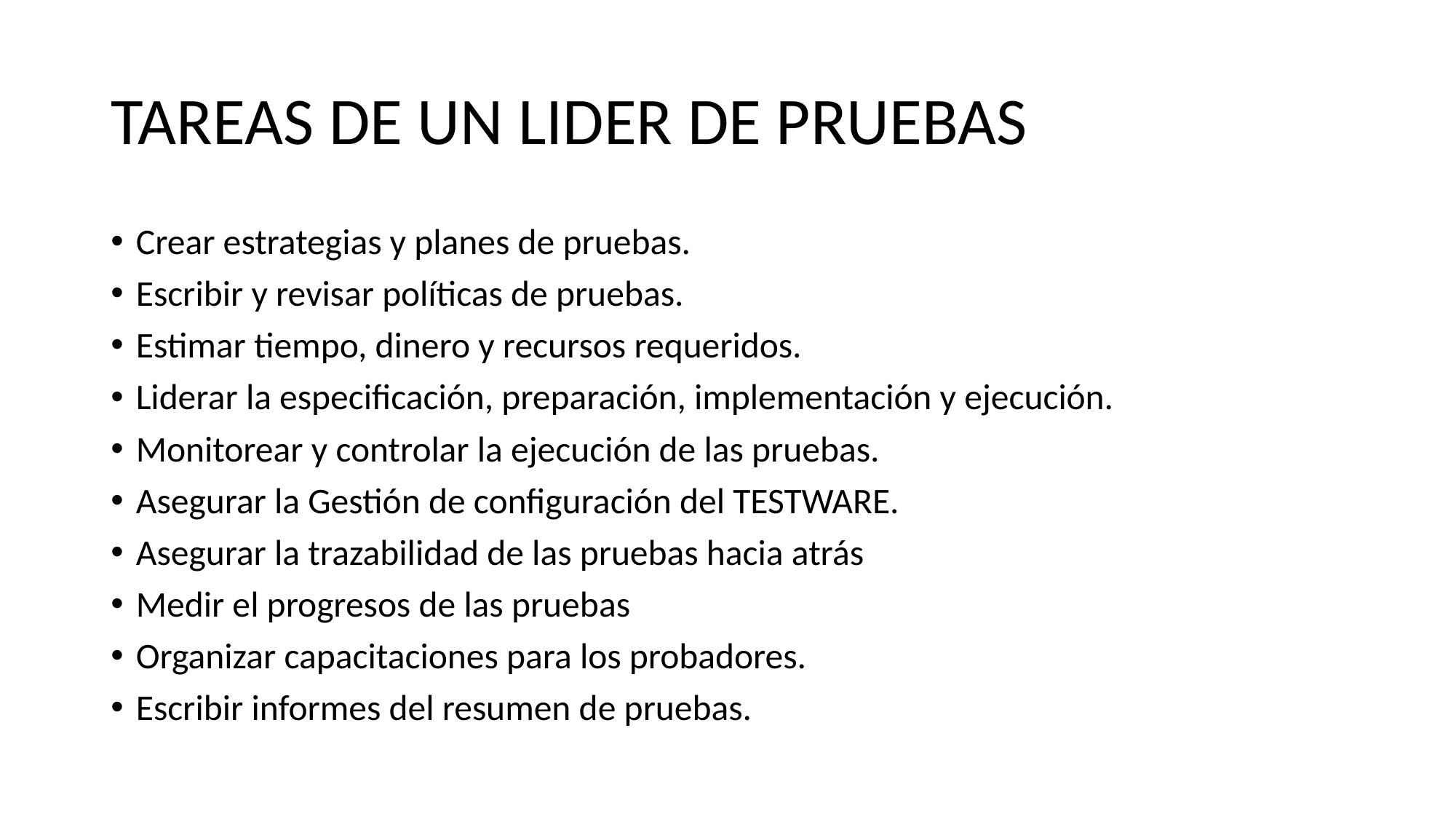

# TAREAS DE UN LIDER DE PRUEBAS
Crear estrategias y planes de pruebas.
Escribir y revisar políticas de pruebas.
Estimar tiempo, dinero y recursos requeridos.
Liderar la especificación, preparación, implementación y ejecución.
Monitorear y controlar la ejecución de las pruebas.
Asegurar la Gestión de configuración del TESTWARE.
Asegurar la trazabilidad de las pruebas hacia atrás
Medir el progresos de las pruebas
Organizar capacitaciones para los probadores.
Escribir informes del resumen de pruebas.